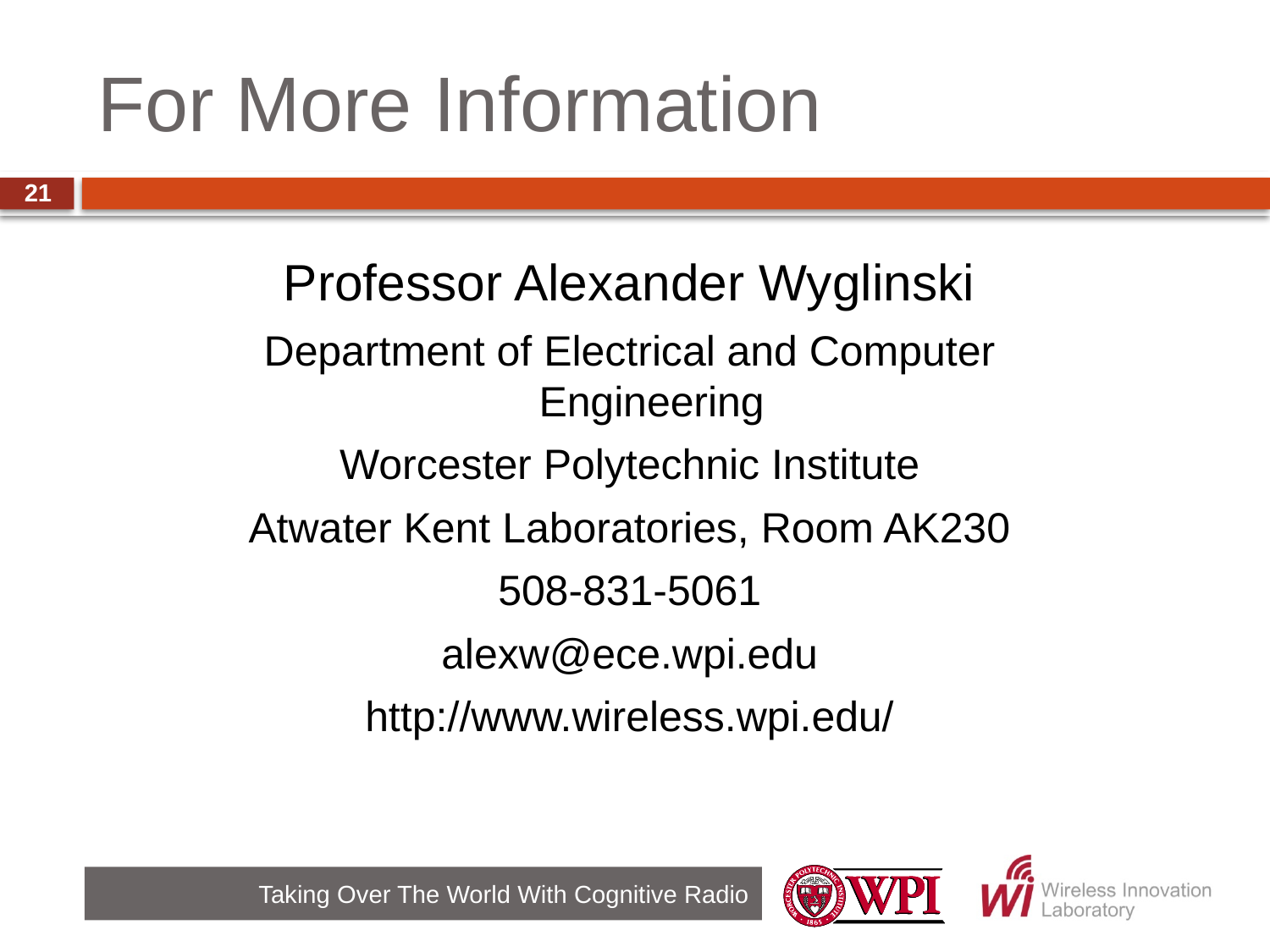

# For More Information
Professor Alexander Wyglinski
Department of Electrical and Computer Engineering
Worcester Polytechnic Institute
Atwater Kent Laboratories, Room AK230
508-831-5061
alexw@ece.wpi.edu
http://www.wireless.wpi.edu/